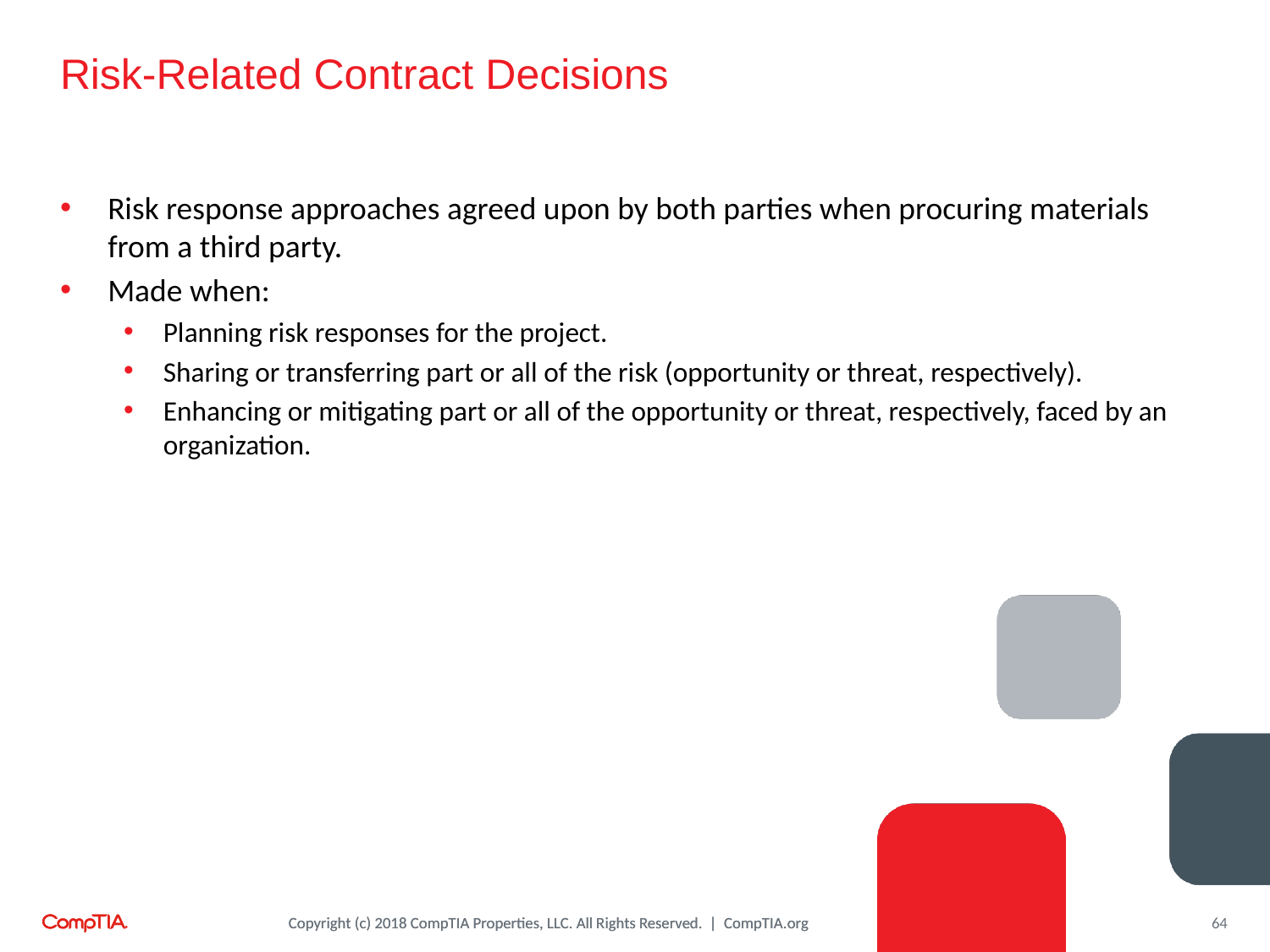

# Risk-Related Contract Decisions
Risk response approaches agreed upon by both parties when procuring materials from a third party.
Made when:
Planning risk responses for the project.
Sharing or transferring part or all of the risk (opportunity or threat, respectively).
Enhancing or mitigating part or all of the opportunity or threat, respectively, faced by an organization.

64